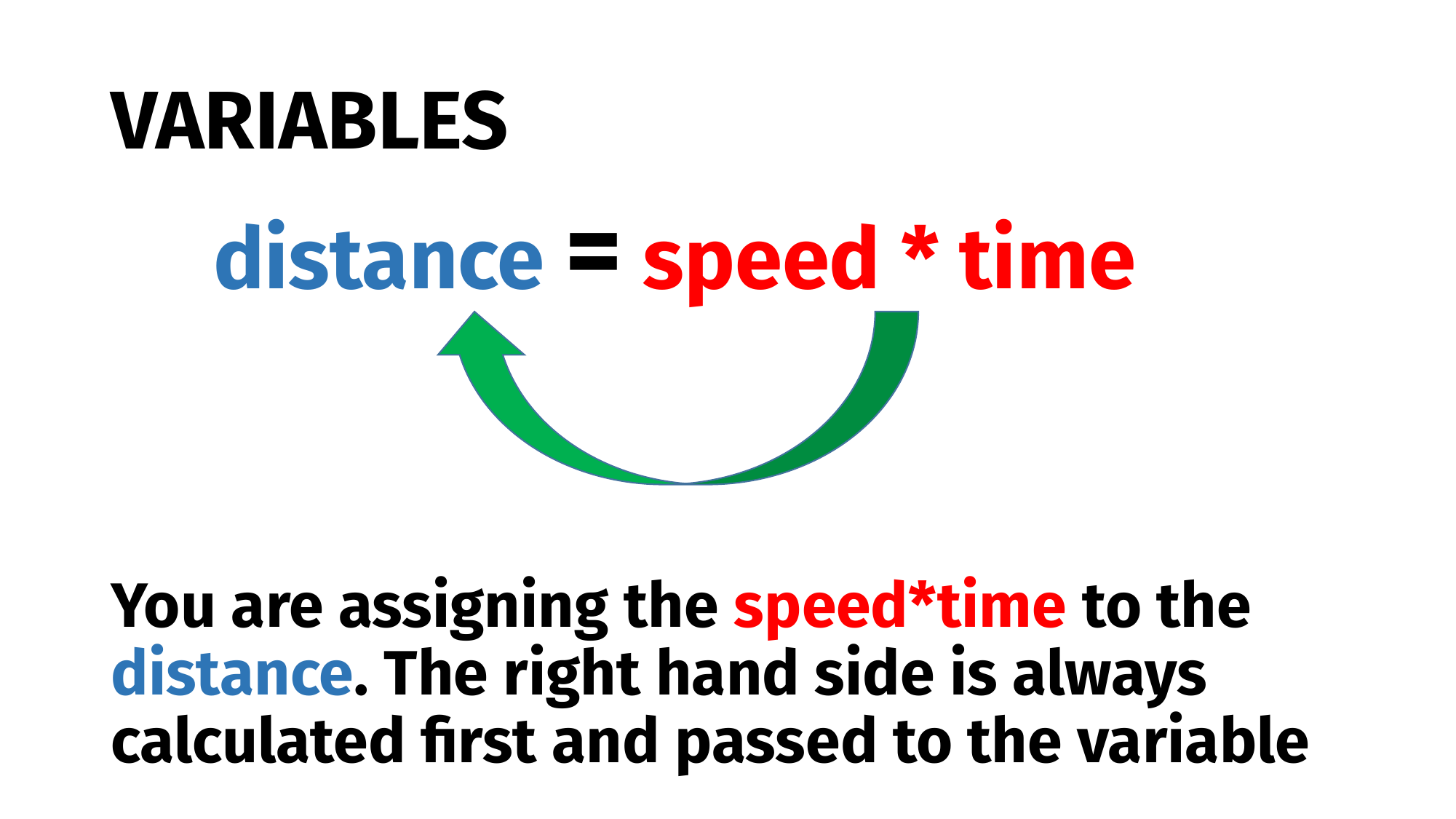

VARIABLES

	distance = speed * time

You are assigning the speed*time to the distance. The right hand side is always calculated first and passed to the variable